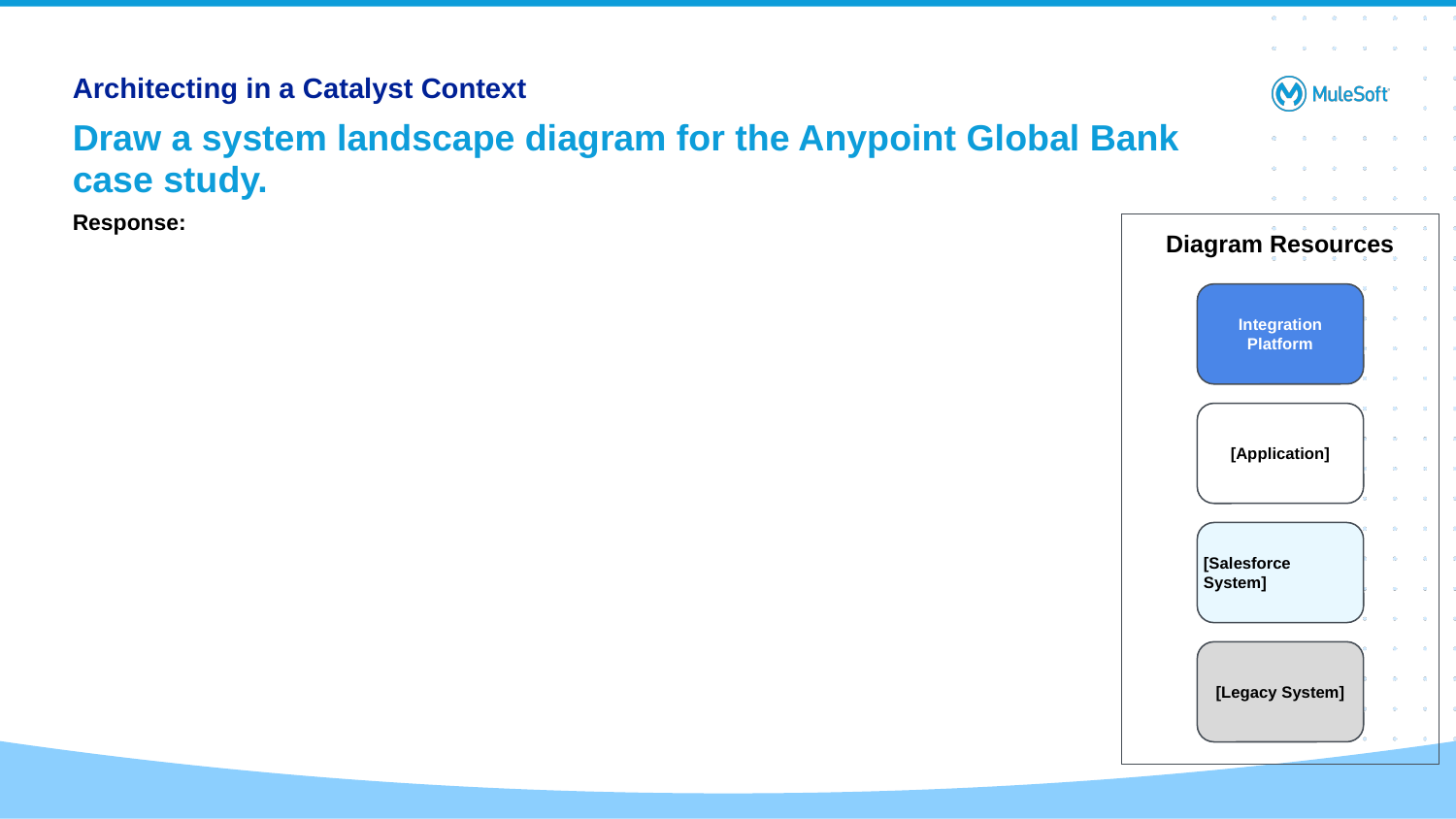

Architecting in a Catalyst Context
# Draw a system landscape diagram for the Anypoint Global Bank case study.
Response:

Diagram Resources
Integration Platform
[Application]
[Salesforce System]
[Legacy System]